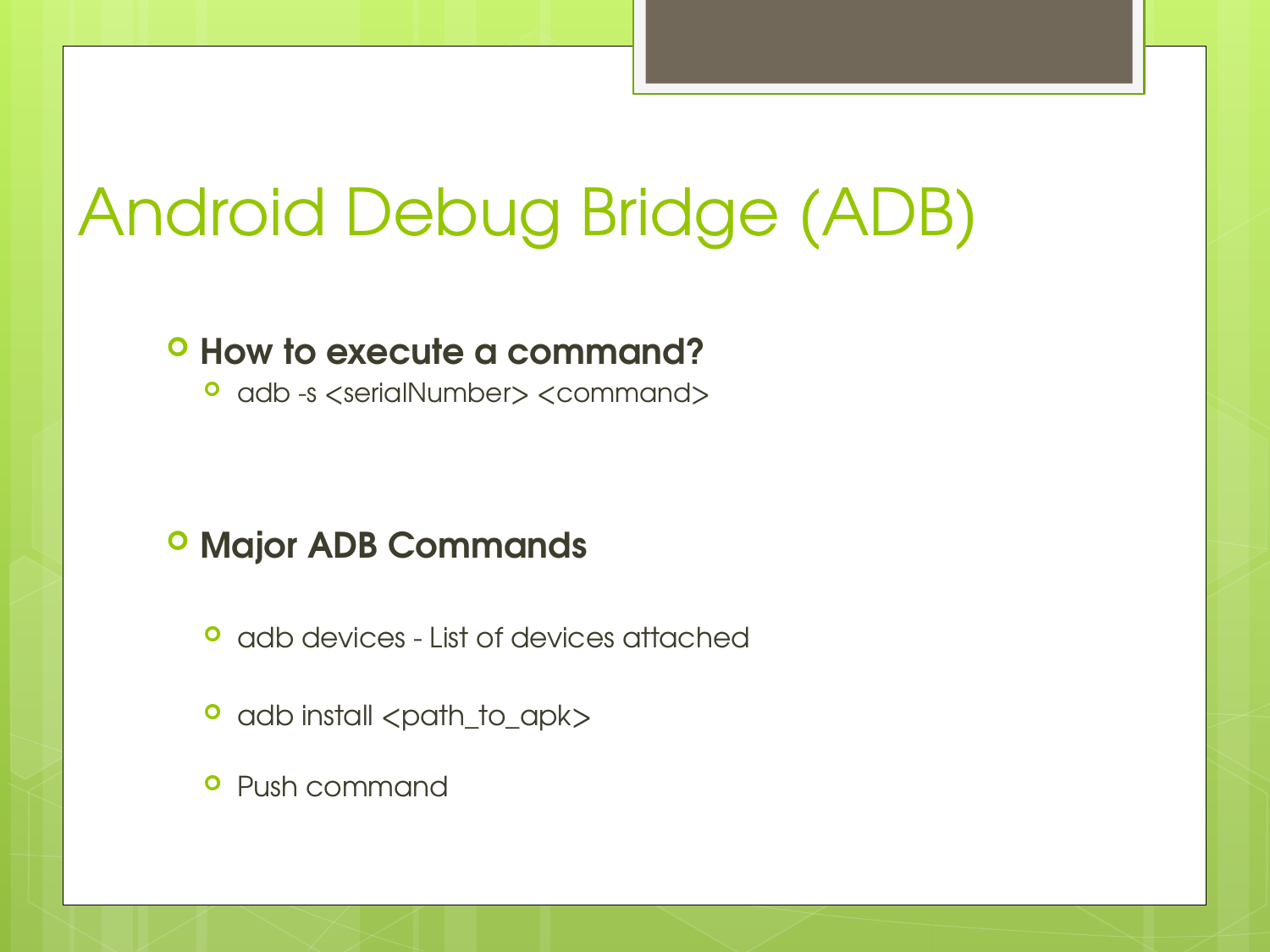

# Android Debug Bridge (ADB)
How to execute a command?
adb -s <serialNumber> <command>

Major ADB Commands

adb devices - List of devices attached

adb install <path_to_apk>

Push command